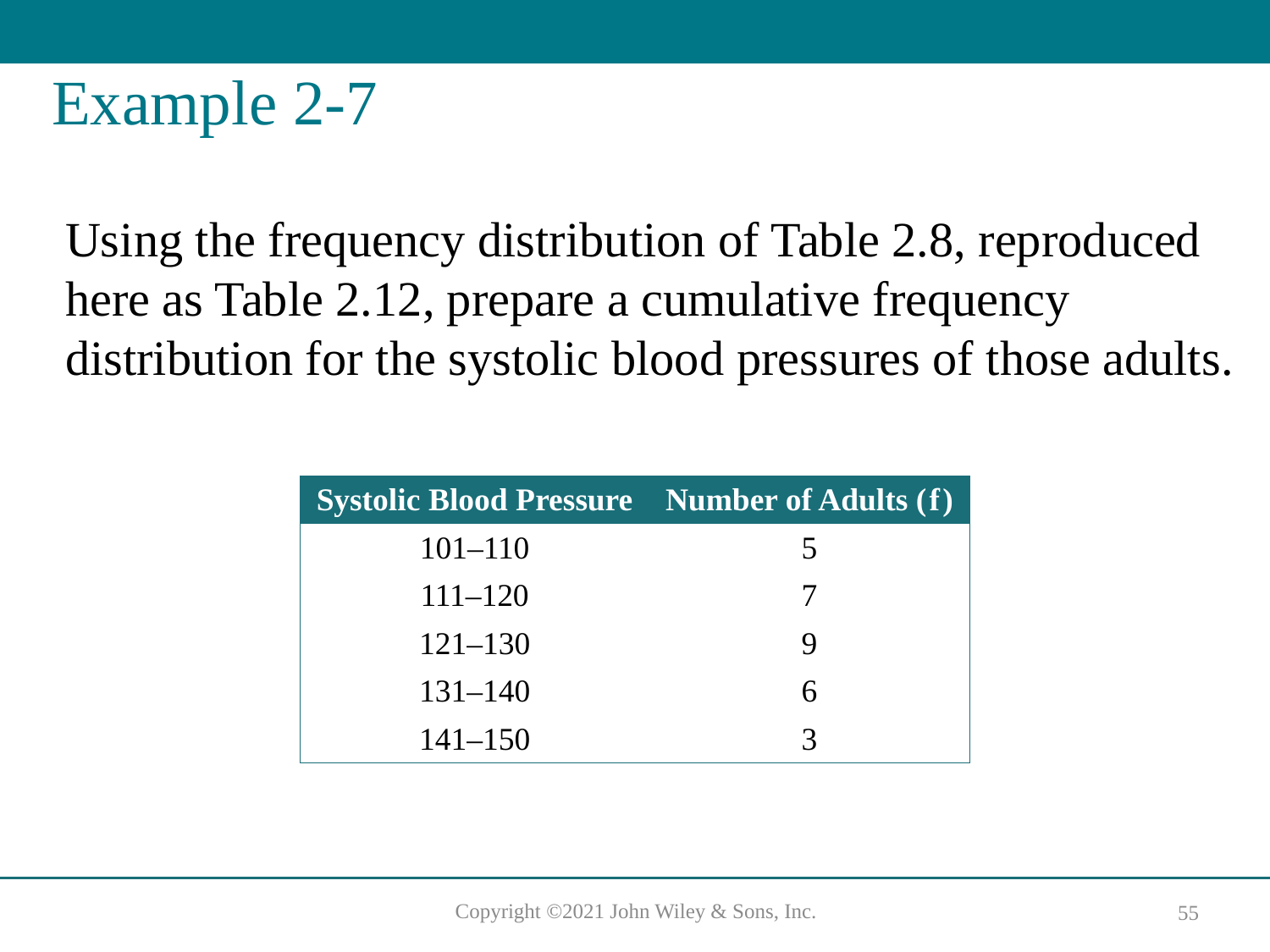

# Example 2-7
Using the frequency distribution of Table 2.8, reproduced here as Table 2.12, prepare a cumulative frequency distribution for the systolic blood pressures of those adults.
| Systolic Blood Pressure | Number of Adults ( f ) |
| --- | --- |
| 101–110 | 5 |
| 111–120 | 7 |
| 121–130 | 9 |
| 131–140 | 6 |
| 141–150 | 3 |